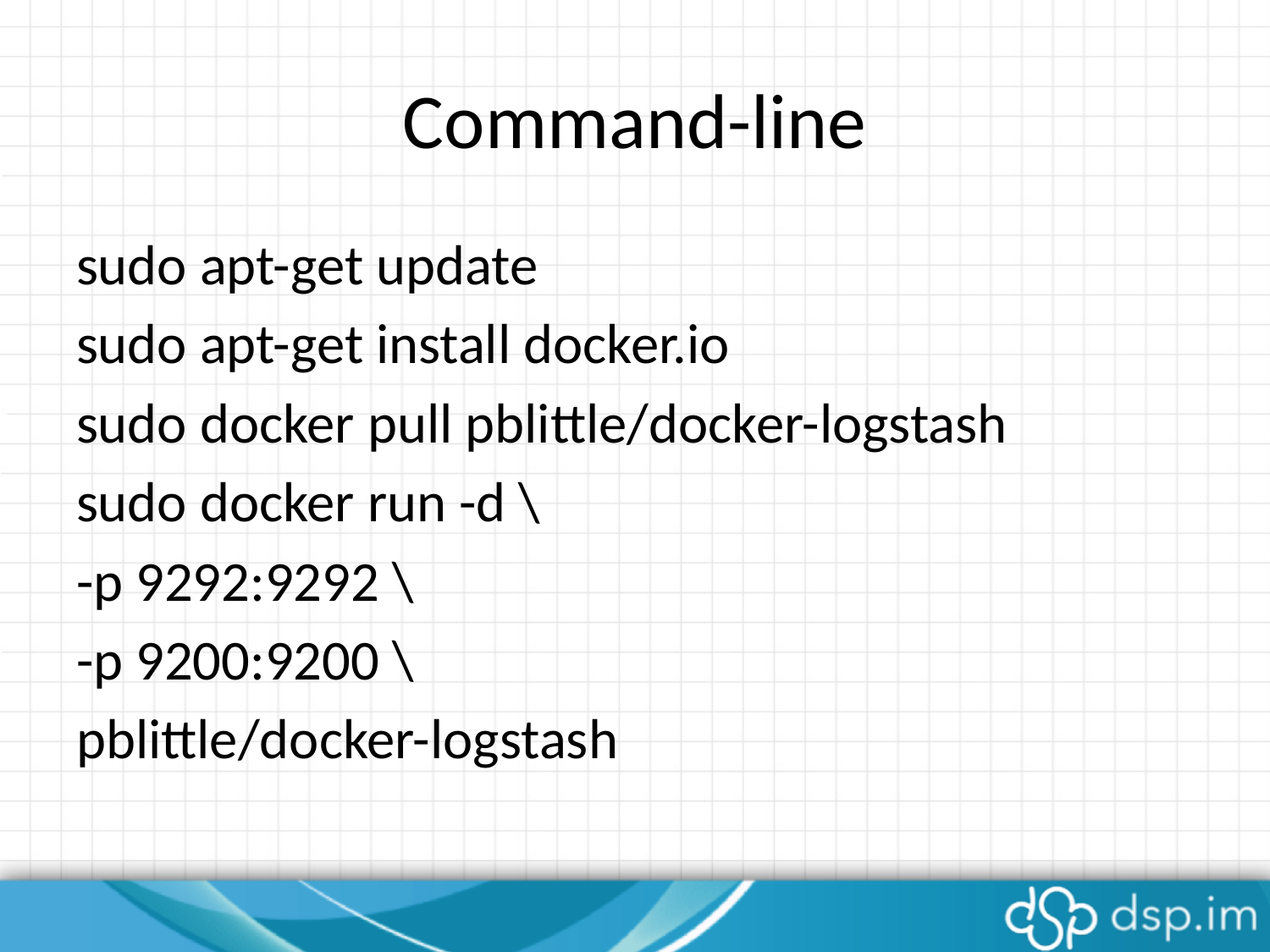

# Command-line
sudo apt-get update
sudo apt-get install docker.io
sudo docker pull pblittle/docker-logstash
sudo docker run -d \
-p 9292:9292 \
-p 9200:9200 \
pblittle/docker-logstash